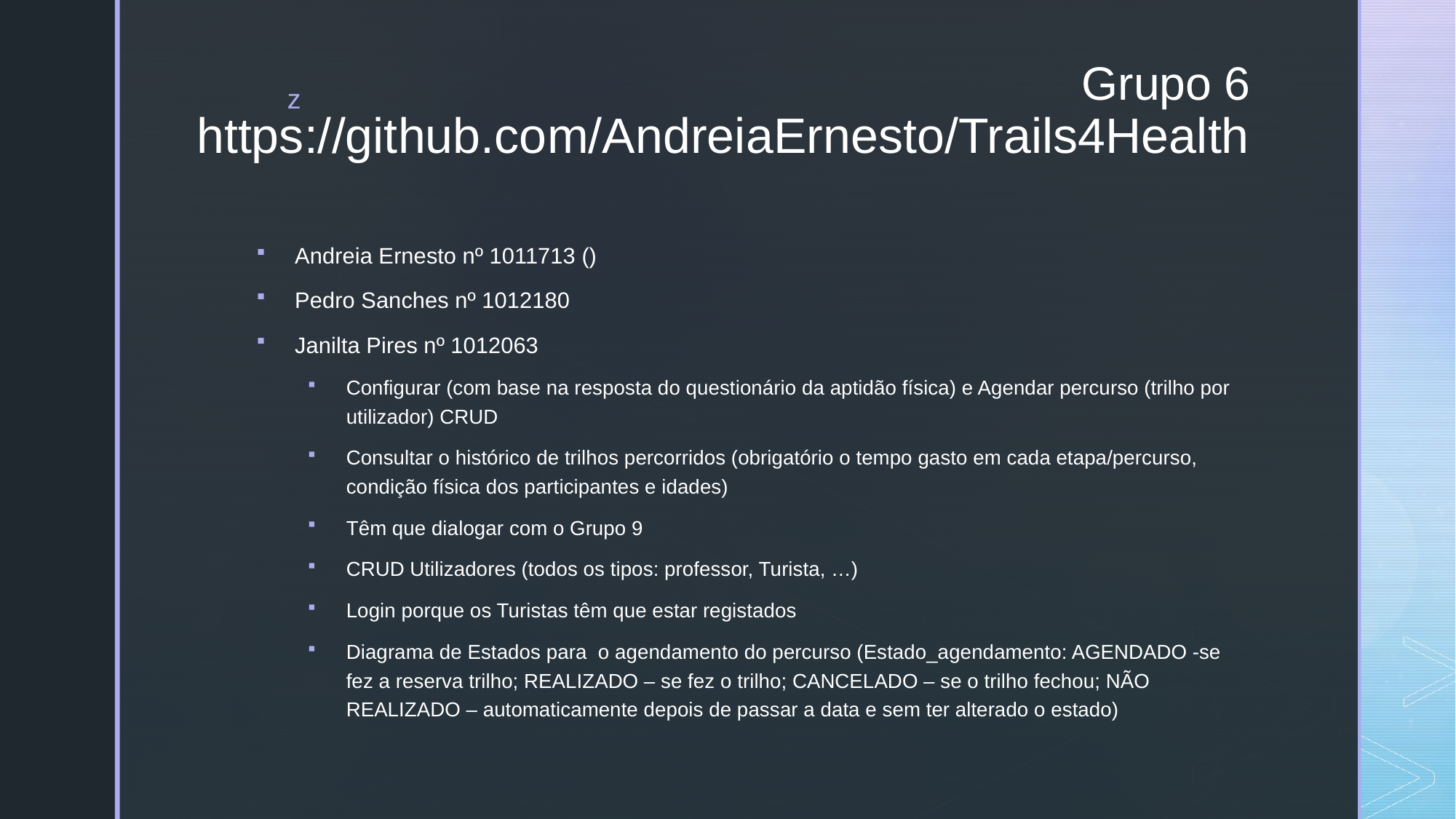

# Grupo 6 https://github.com/AndreiaErnesto/Trails4Health
Andreia Ernesto nº 1011713 ()
Pedro Sanches nº 1012180
Janilta Pires nº 1012063
Configurar (com base na resposta do questionário da aptidão física) e Agendar percurso (trilho por utilizador) CRUD
Consultar o histórico de trilhos percorridos (obrigatório o tempo gasto em cada etapa/percurso, condição física dos participantes e idades)
Têm que dialogar com o Grupo 9
CRUD Utilizadores (todos os tipos: professor, Turista, …)
Login porque os Turistas têm que estar registados
Diagrama de Estados para  o agendamento do percurso (Estado_agendamento: AGENDADO -se fez a reserva trilho; REALIZADO – se fez o trilho; CANCELADO – se o trilho fechou; NÃO REALIZADO – automaticamente depois de passar a data e sem ter alterado o estado)